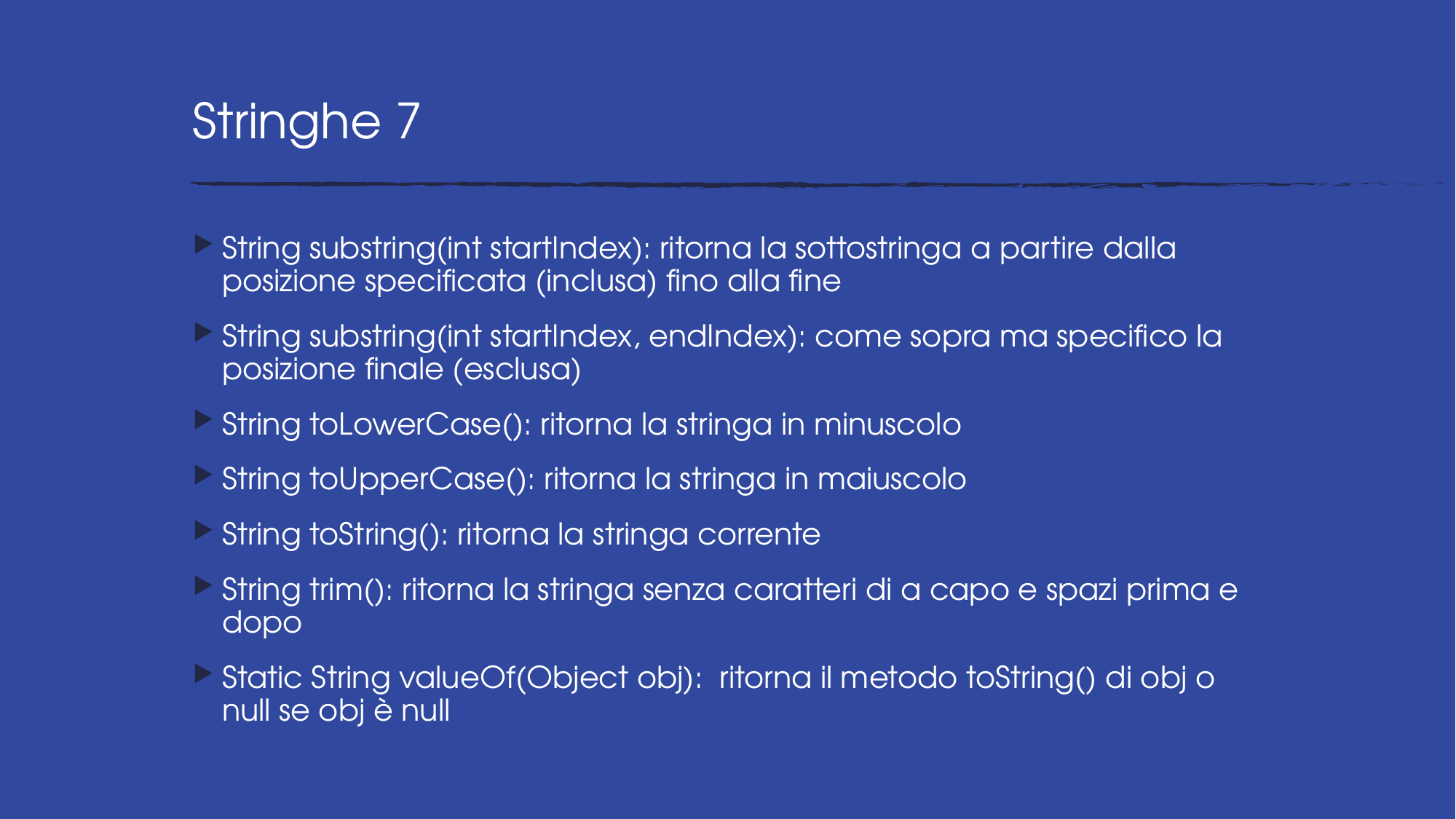

# Stringhe 7
String substring(int startIndex): ritorna la sottostringa a partire dalla posizione specificata (inclusa) fino alla fine
String substring(int startIndex, endIndex): come sopra ma specifico la posizione finale (esclusa)
String toLowerCase(): ritorna la stringa in minuscolo
String toUpperCase(): ritorna la stringa in maiuscolo
String toString(): ritorna la stringa corrente
String trim(): ritorna la stringa senza caratteri di a capo e spazi prima e dopo
Static String valueOf(Object obj):  ritorna il metodo toString() di obj o null se obj è null